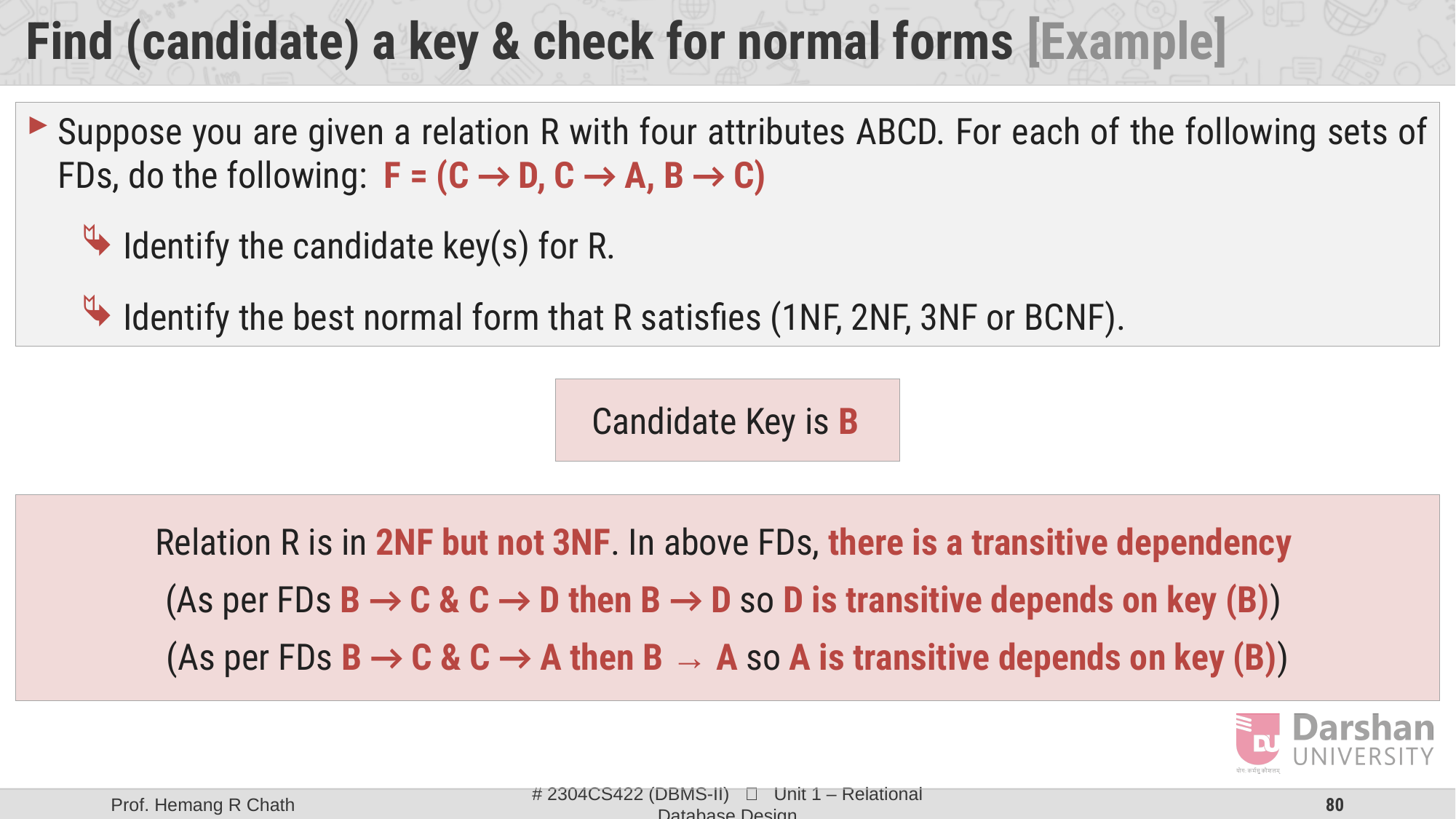

# Find (candidate) a key & check for normal forms [Example]
Suppose you are given a relation R with four attributes ABCD. For each of the following sets of FDs, do the following:  F = (C → D, C → A, B → C)
Identify the candidate key(s) for R.
Identify the best normal form that R satisfies (1NF, 2NF, 3NF or BCNF).
Candidate Key is B
Relation R is in 2NF but not 3NF. In above FDs, there is a transitive dependency
(As per FDs B → C & C → D then B → D so D is transitive depends on key (B))
(As per FDs B → C & C → A then B → A so A is transitive depends on key (B))